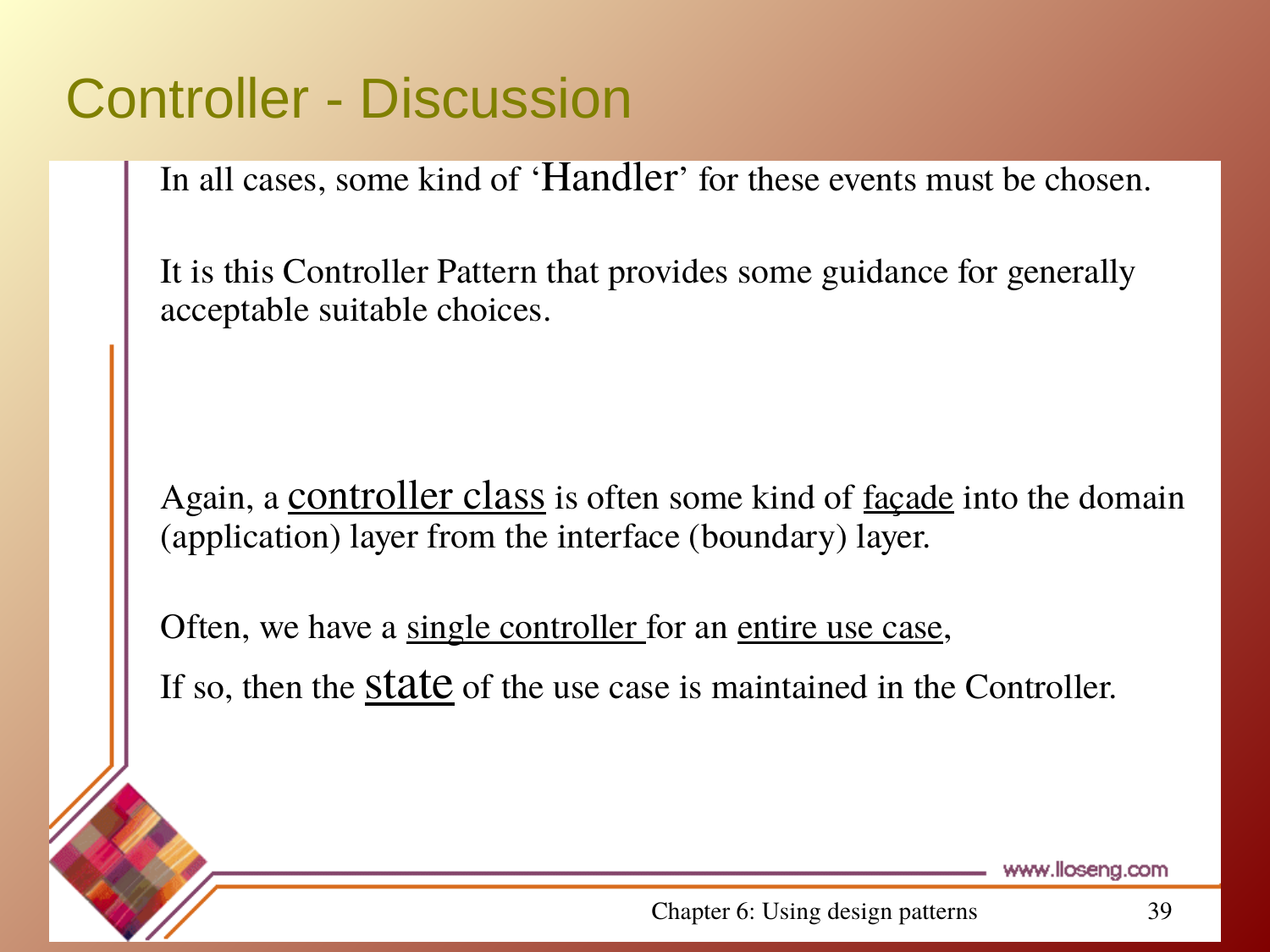

# Controller - Discussion
In all cases, some kind of ‘Handler’ for these events must be chosen.

It is this Controller Pattern that provides some guidance for generally acceptable suitable choices.

Again, a controller class is often some kind of façade into the domain (application) layer from the interface (boundary) layer.

Often, we have a single controller for an entire use case,
If so, then the state of the use case is maintained in the Controller.

Chapter 6: Using design patterns
39